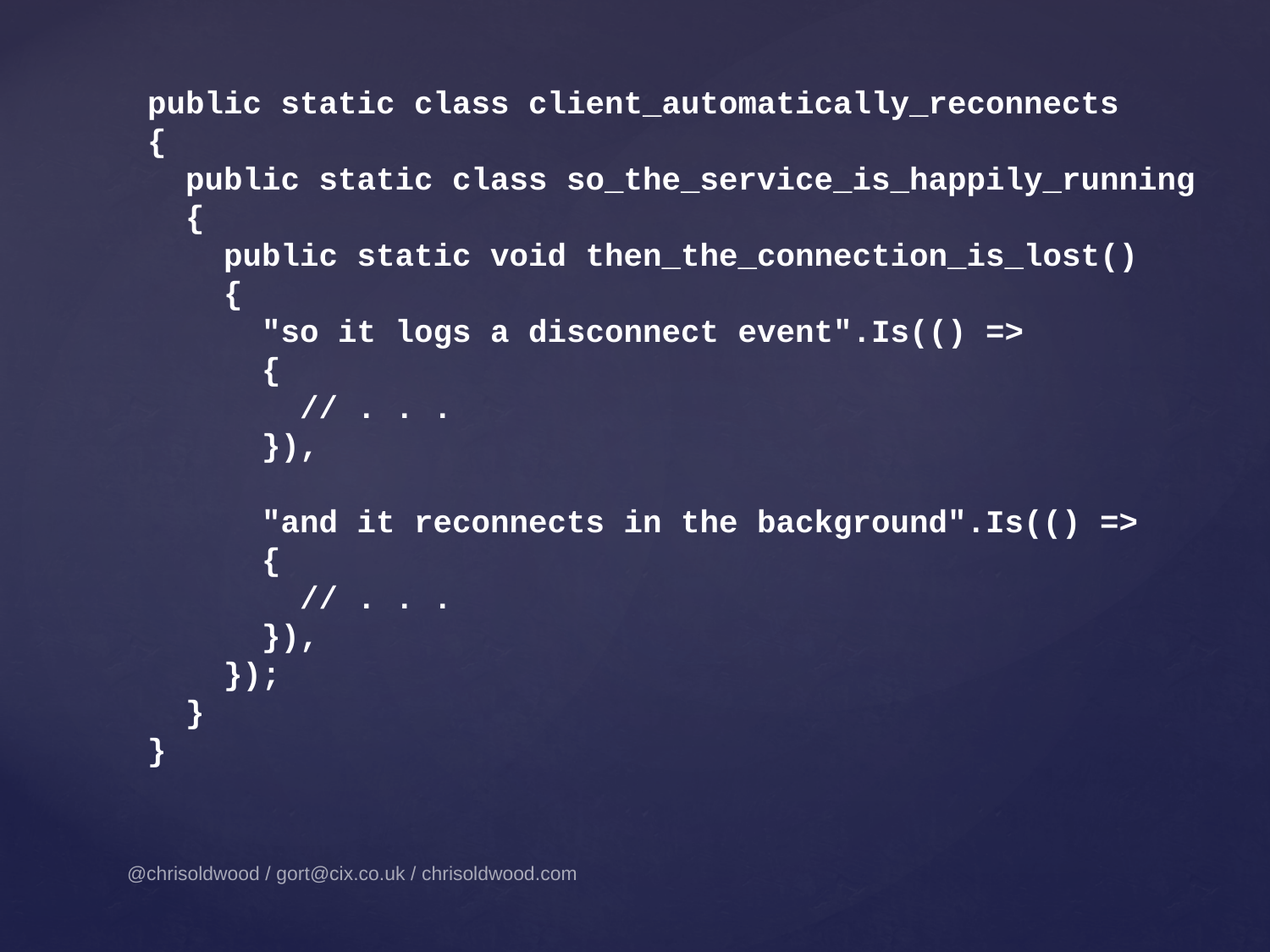

public static class client_automatically_reconnects
{
  public static class so_the_service_is_happily_running
  {
    public static void then_the_connection_is_lost()
    {
      "so it logs a disconnect event".Is(() =>
      {
        // . . .
      }),

      "and it reconnects in the background".Is(() =>
      {
        // . . .
      }),
    });
  }
}
@chrisoldwood / gort@cix.co.uk / chrisoldwood.com